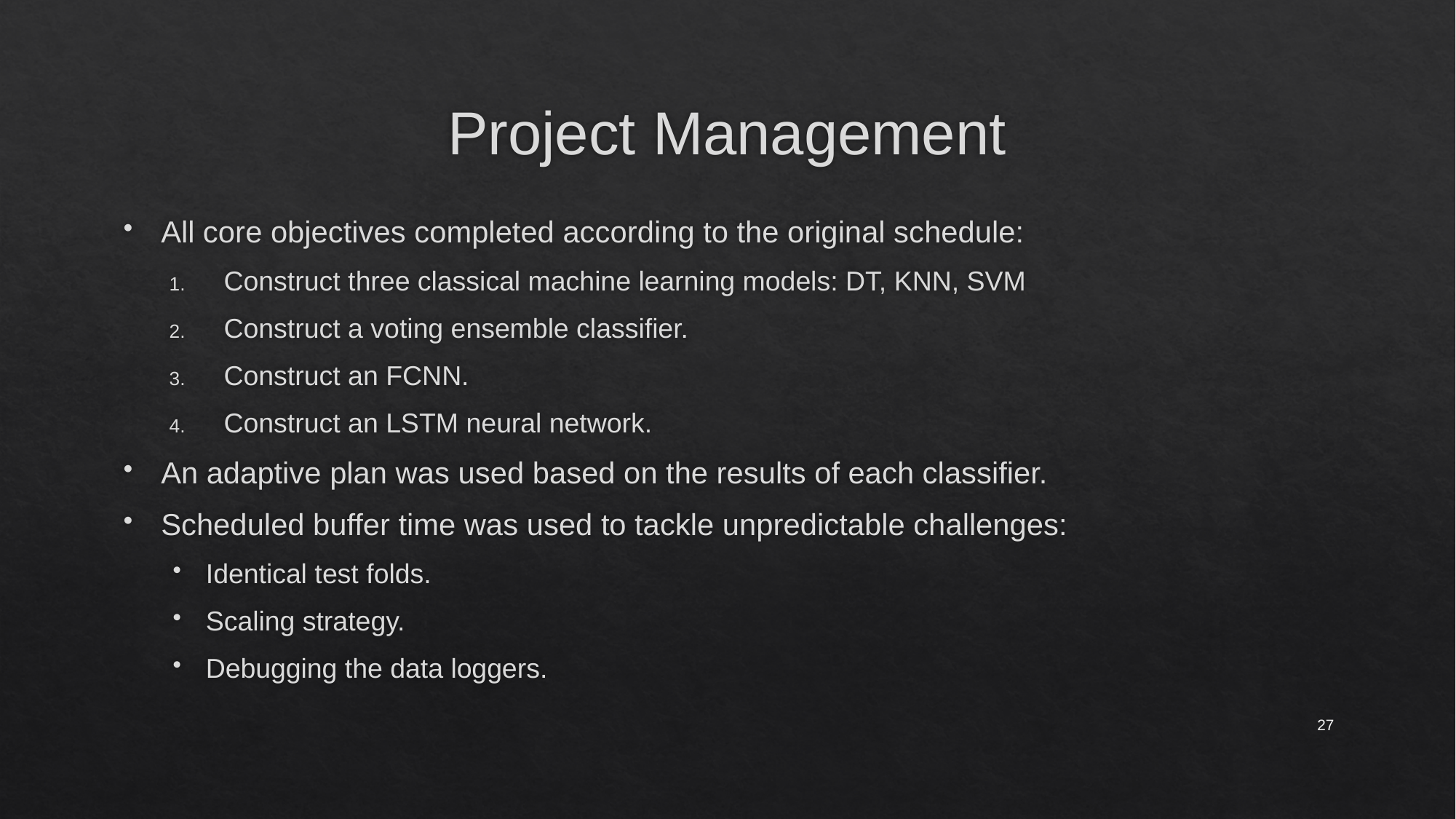

# Project Management
All core objectives completed according to the original schedule:
Construct three classical machine learning models: DT, KNN, SVM
Construct a voting ensemble classifier.
Construct an FCNN.
Construct an LSTM neural network.
An adaptive plan was used based on the results of each classifier.
Scheduled buffer time was used to tackle unpredictable challenges:
Identical test folds.
Scaling strategy.
Debugging the data loggers.

27